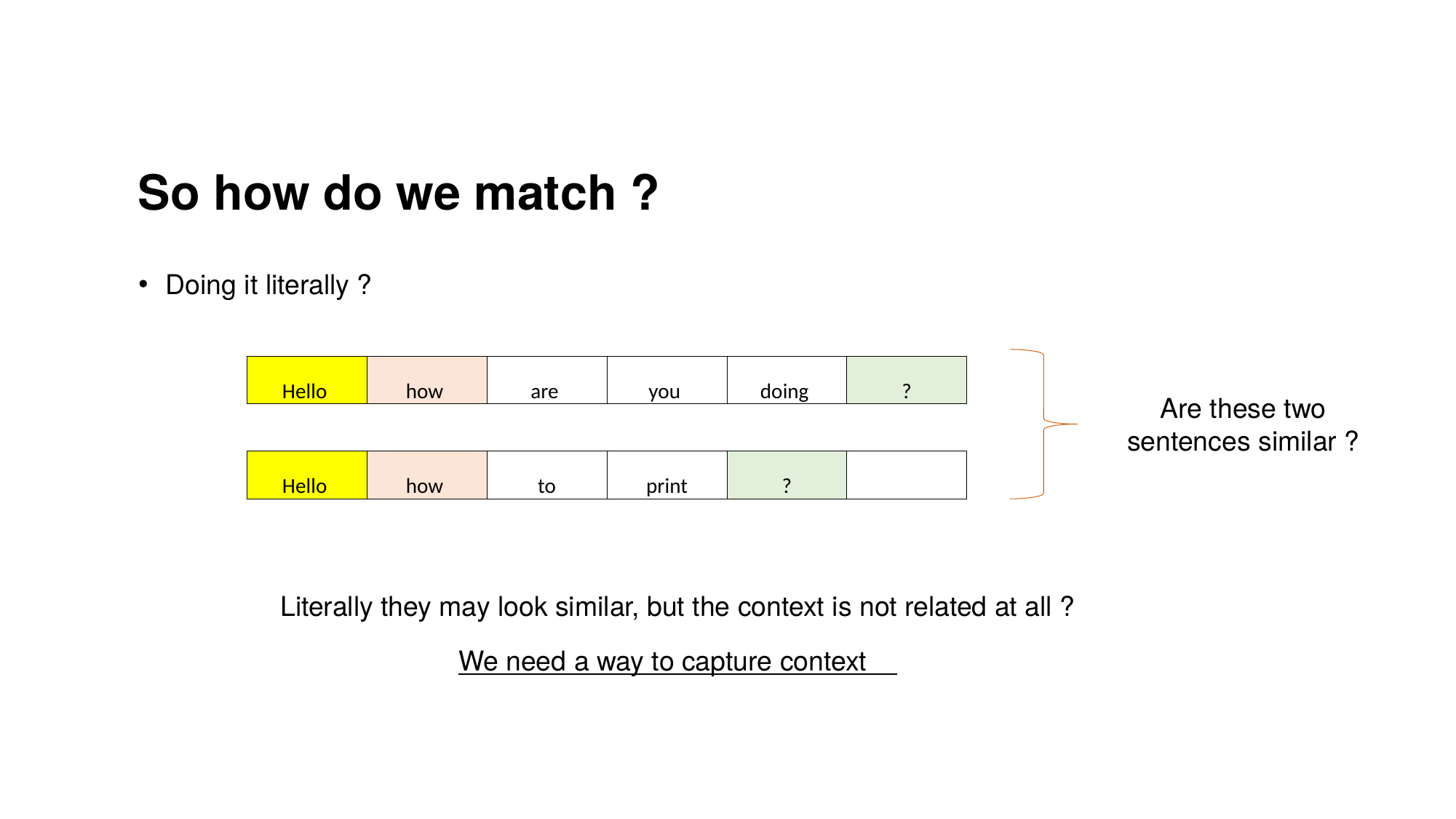

# So how do we match ?
Doing it literally ?

| Hello | how | are | you | doing | ? |
| --- | --- | --- | --- | --- | --- |
|  |  |  |  |  |  |
| Hello | how | to | print | ? |  |
Are these two sentences similar ?
Literally they may look similar, but the context is not related at all ?
We need a way to capture context